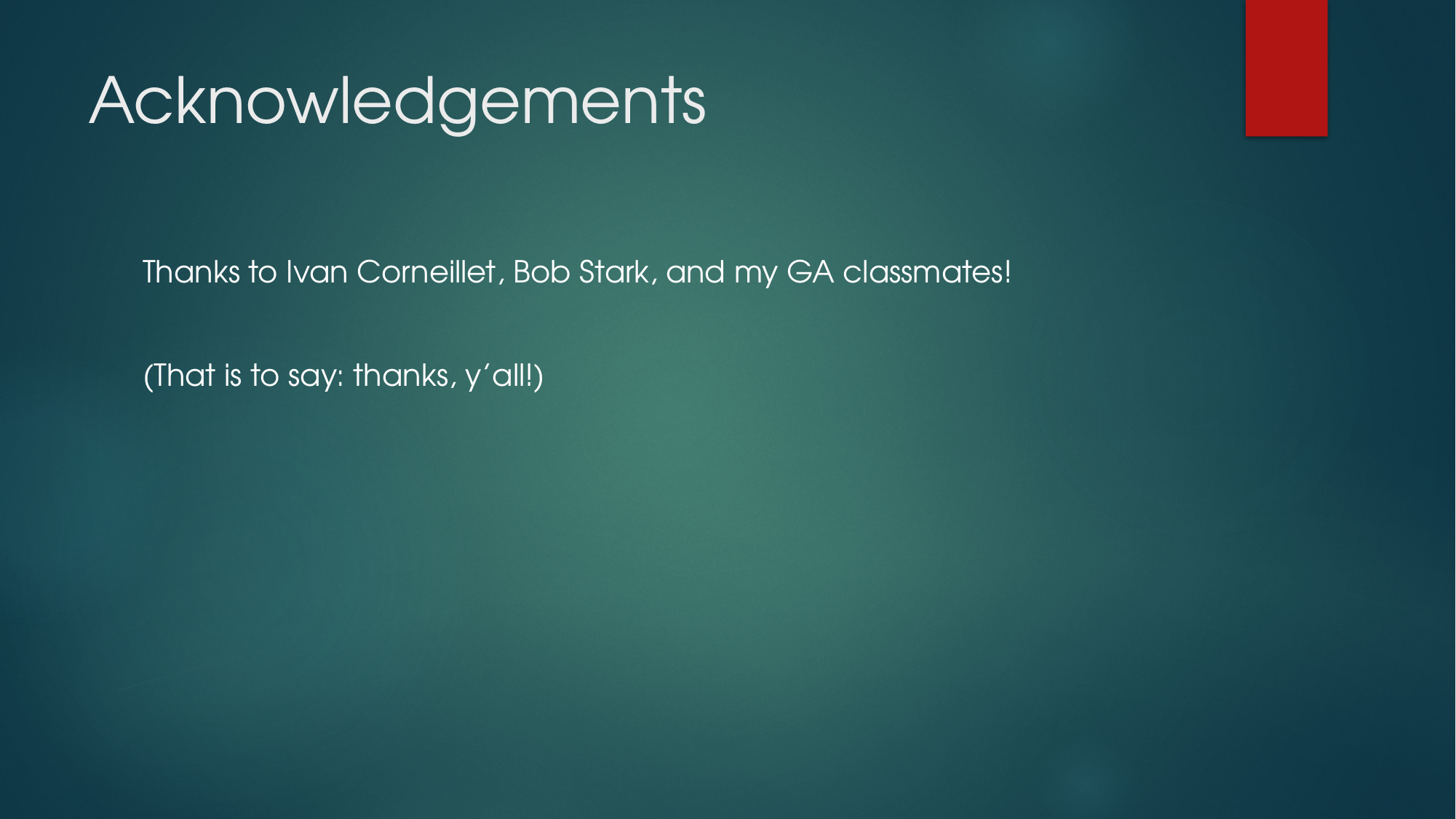

# Acknowledgements
Thanks to Ivan Corneillet, Bob Stark, and my GA classmates!

(That is to say: thanks, y’all!)